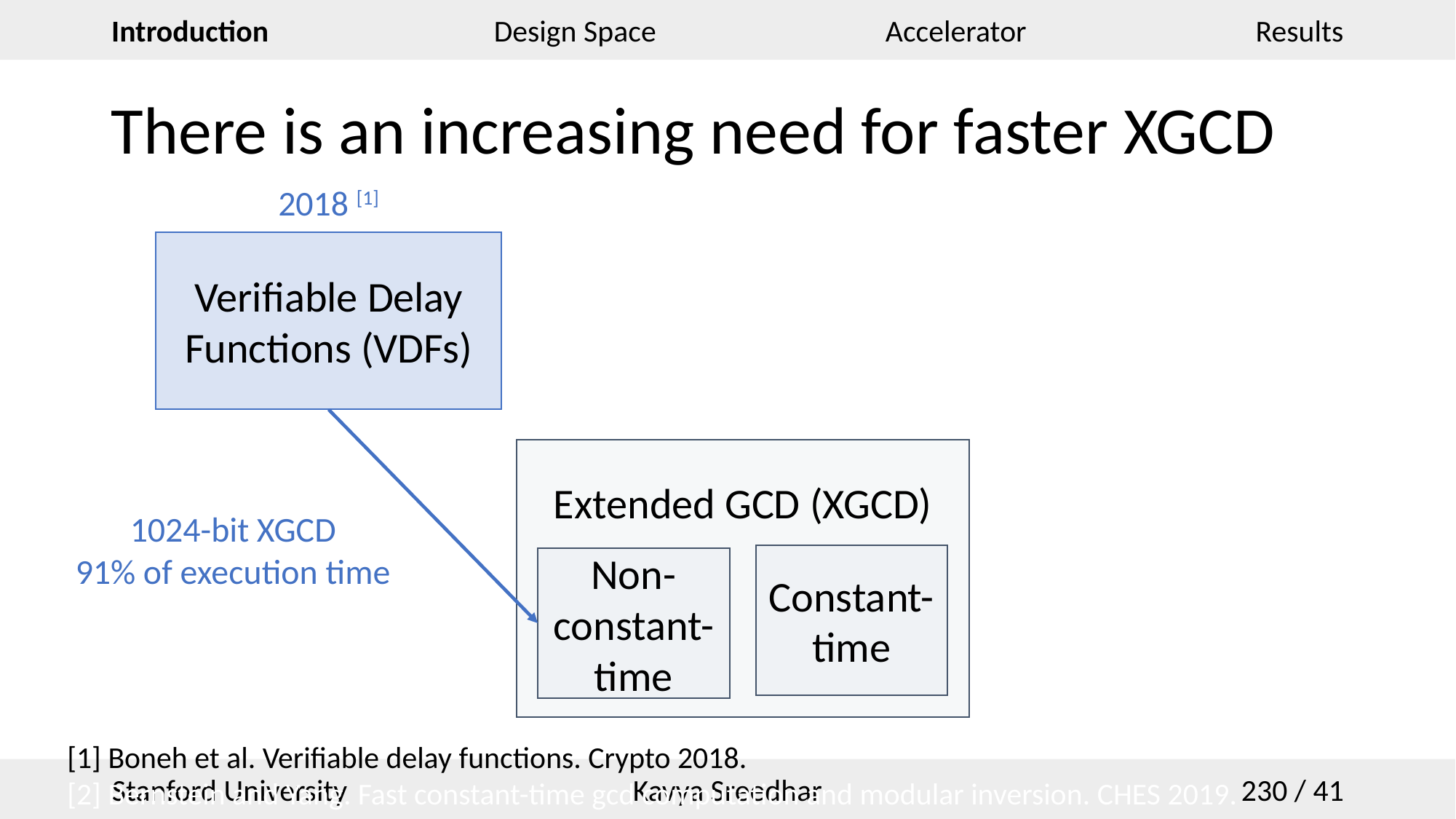

# There is an increasing need for faster XGCD
2018 [1]
Verifiable Delay Functions (VDFs)
Extended GCD (XGCD)

1024-bit XGCD
91% of execution time
Constant-time
Non-constant-time
[1] Boneh et al. Verifiable delay functions. Crypto 2018.
[2] Bernstein and Yang. Fast constant-time gcd computation and modular inversion. CHES 2019.